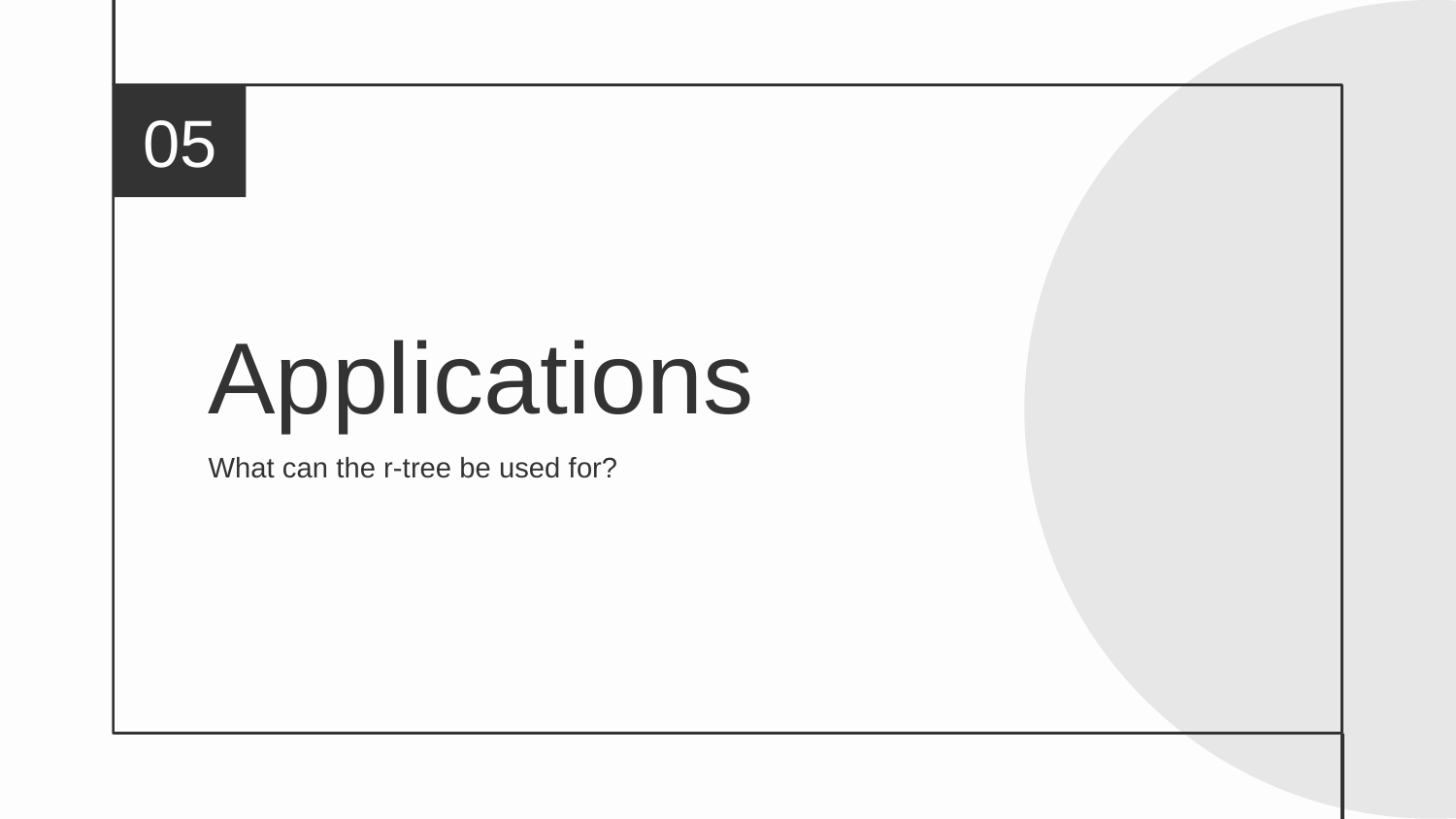

05
# Applications
What can the r-tree be used for?